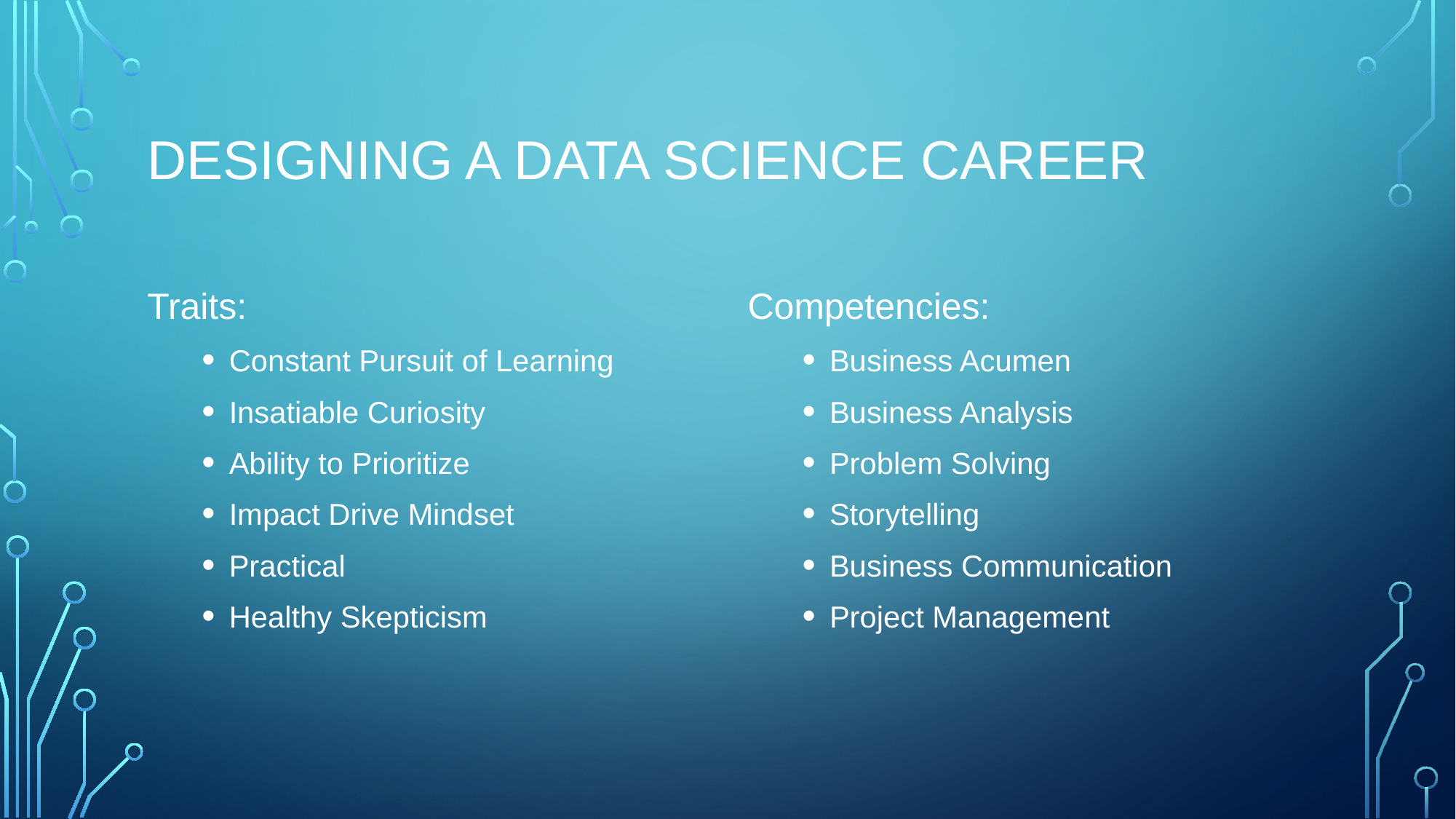

# Designing a data Science career
Traits:
Constant Pursuit of Learning
Insatiable Curiosity
Ability to Prioritize
Impact Drive Mindset
Practical
Healthy Skepticism
Competencies:
Business Acumen
Business Analysis
Problem Solving
Storytelling
Business Communication
Project Management